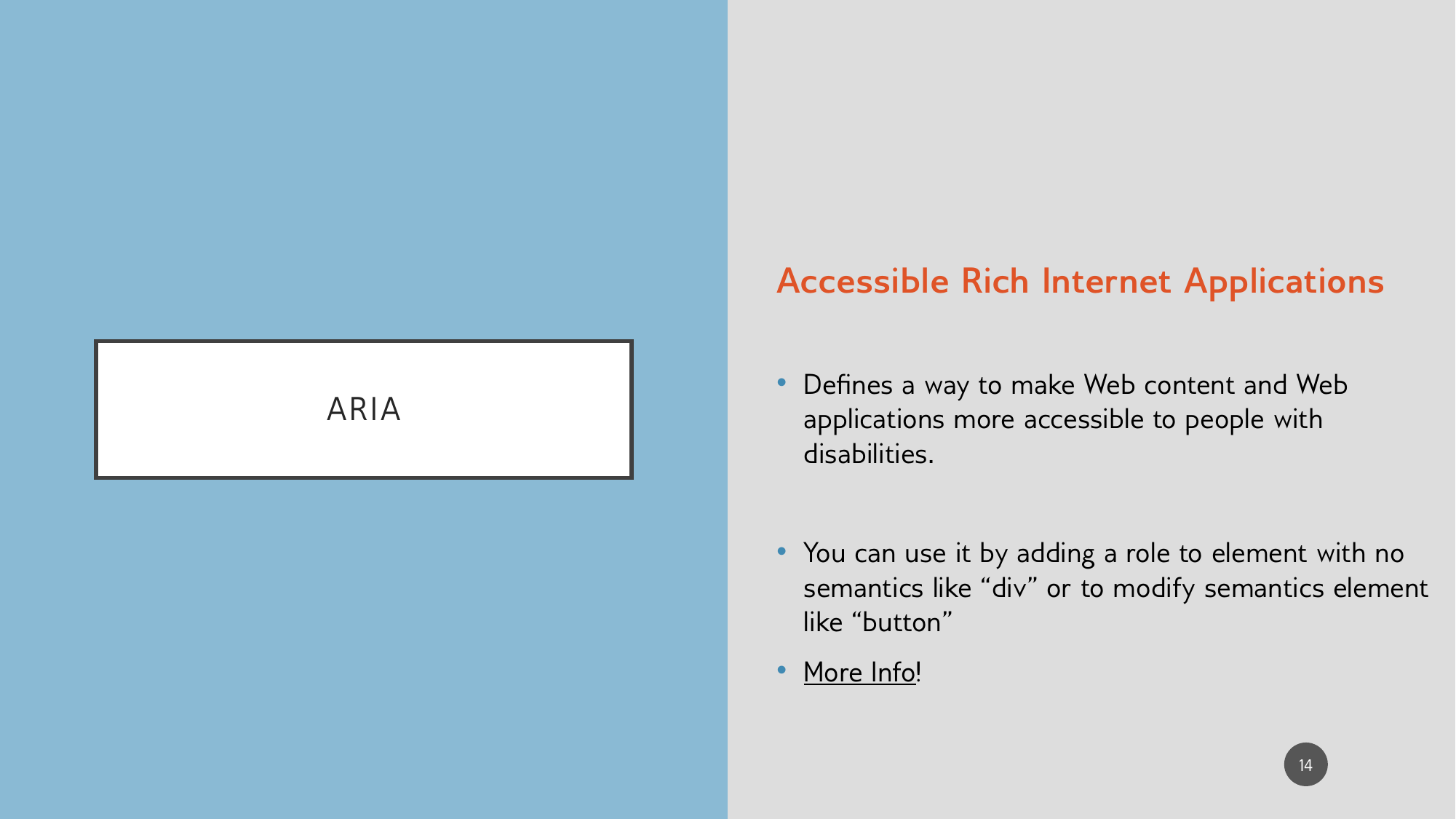

Accessible Rich Internet Applications

Defines a way to make Web content and Web applications more accessible to people with disabilities.

You can use it by adding a role to element with no semantics like “div” or to modify semantics element like “button”
More Info!

# ARIA
14